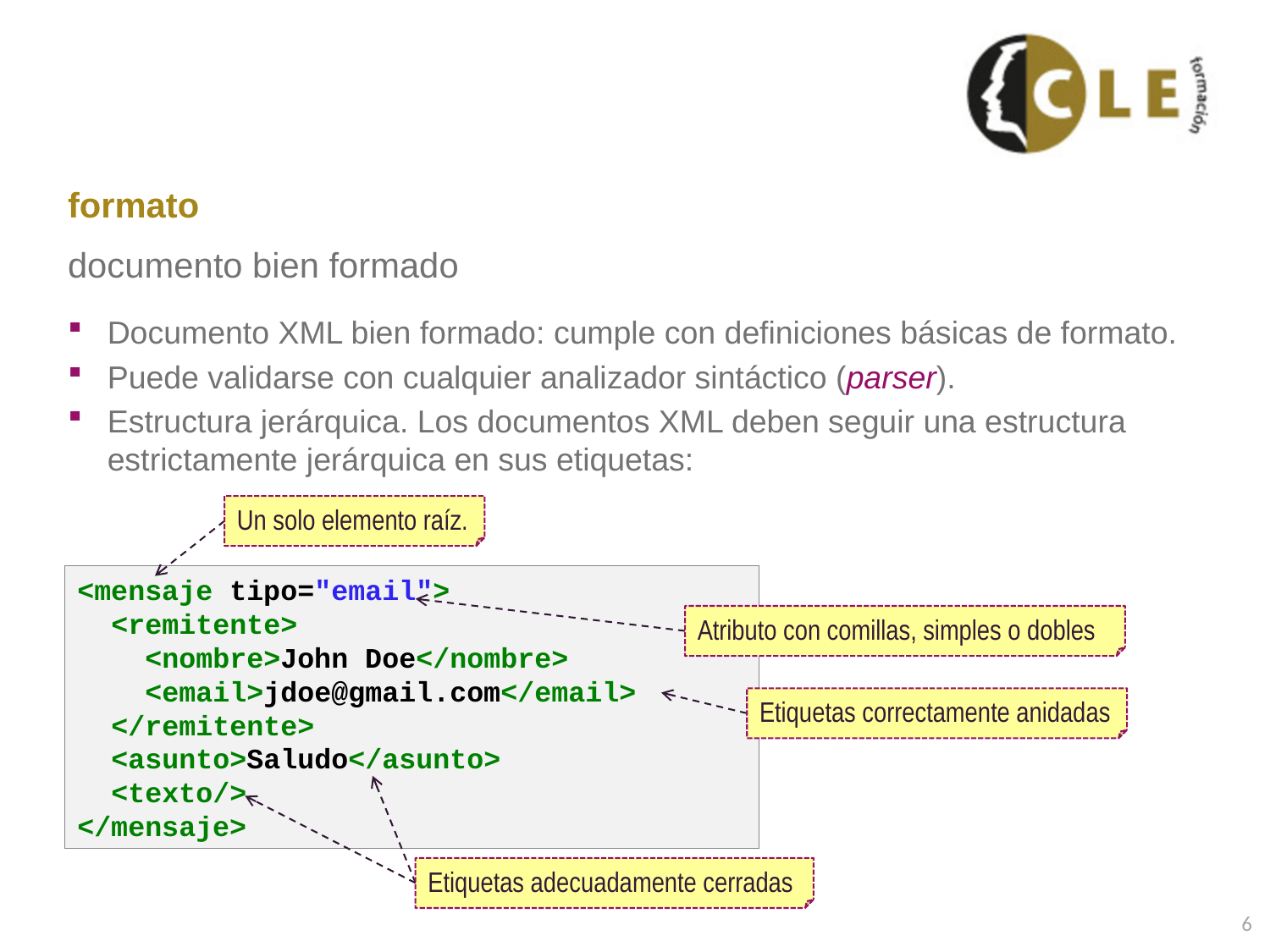

# formato
documento bien formado
Documento XML bien formado: cumple con definiciones básicas de formato.
Puede validarse con cualquier analizador sintáctico (parser).
Estructura jerárquica. Los documentos XML deben seguir una estructura estrictamente jerárquica en sus etiquetas:
Un solo elemento raíz.
<mensaje tipo="email">
  <remitente>
    <nombre>John Doe</nombre>
    <email>jdoe@gmail.com</email>
  </remitente>
  <asunto>Saludo</asunto>
  <texto/>
</mensaje>
Atributo con comillas, simples o dobles
Etiquetas correctamente anidadas
Etiquetas adecuadamente cerradas
6